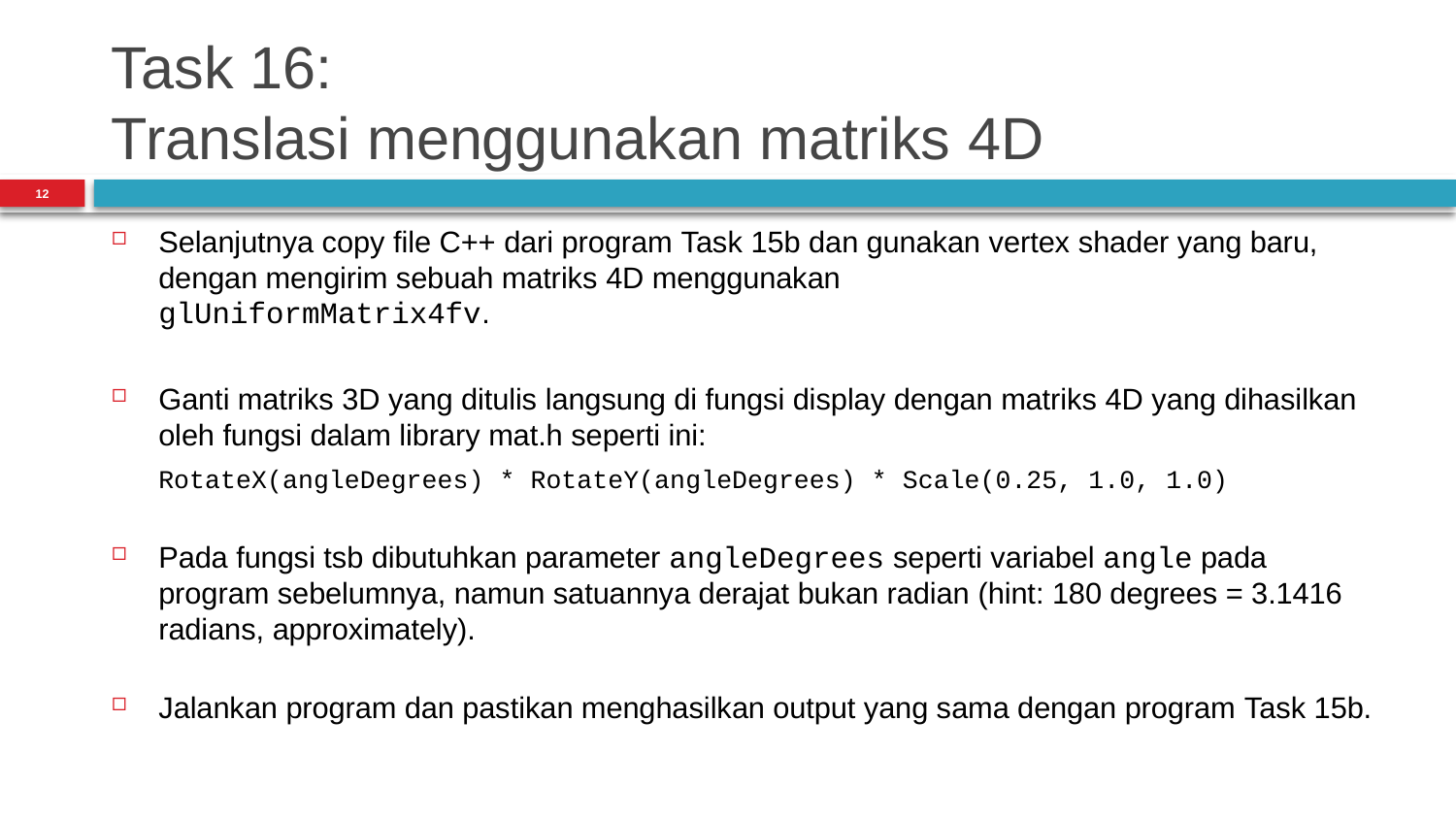

# Task 16: Translasi menggunakan matriks 4D
12
Selanjutnya copy file C++ dari program Task 15b dan gunakan vertex shader yang baru, dengan mengirim sebuah matriks 4D menggunakan
glUniformMatrix4fv.

Ganti matriks 3D yang ditulis langsung di fungsi display dengan matriks 4D yang dihasilkan oleh fungsi dalam library mat.h seperti ini:
	RotateX(angleDegrees) * RotateY(angleDegrees) * Scale(0.25, 1.0, 1.0)
Pada fungsi tsb dibutuhkan parameter angleDegrees seperti variabel angle pada program sebelumnya, namun satuannya derajat bukan radian (hint: 180 degrees = 3.1416 radians, approximately).
Jalankan program dan pastikan menghasilkan output yang sama dengan program Task 15b.